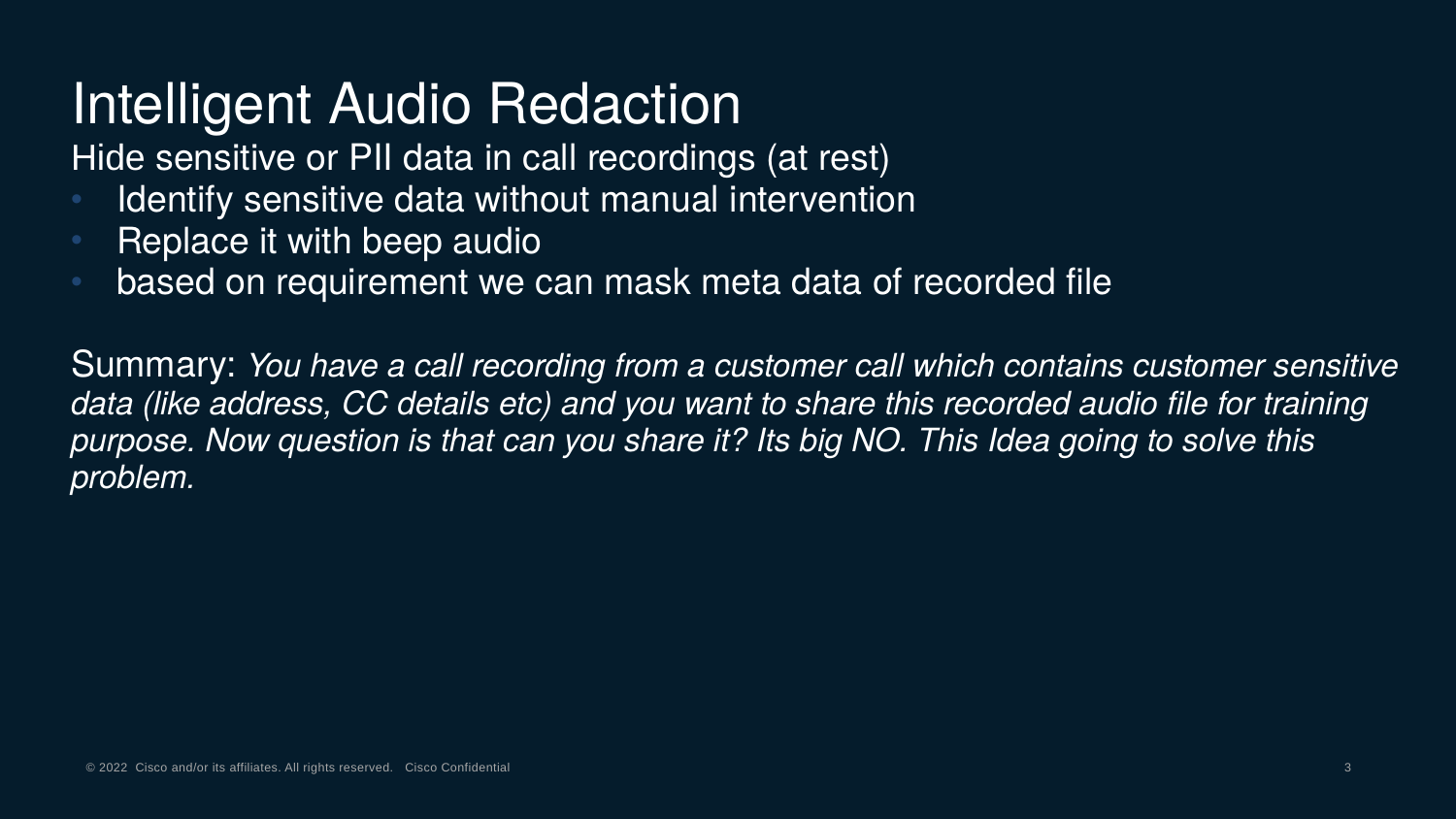

# Intelligent Audio Redaction
Hide sensitive or PII data in call recordings (at rest)
Identify sensitive data without manual intervention
Replace it with beep audio
based on requirement we can mask meta data of recorded file

Summary: You have a call recording from a customer call which contains customer sensitive data (like address, CC details etc) and you want to share this recorded audio file for training purpose. Now question is that can you share it? Its big NO. This Idea going to solve this problem.